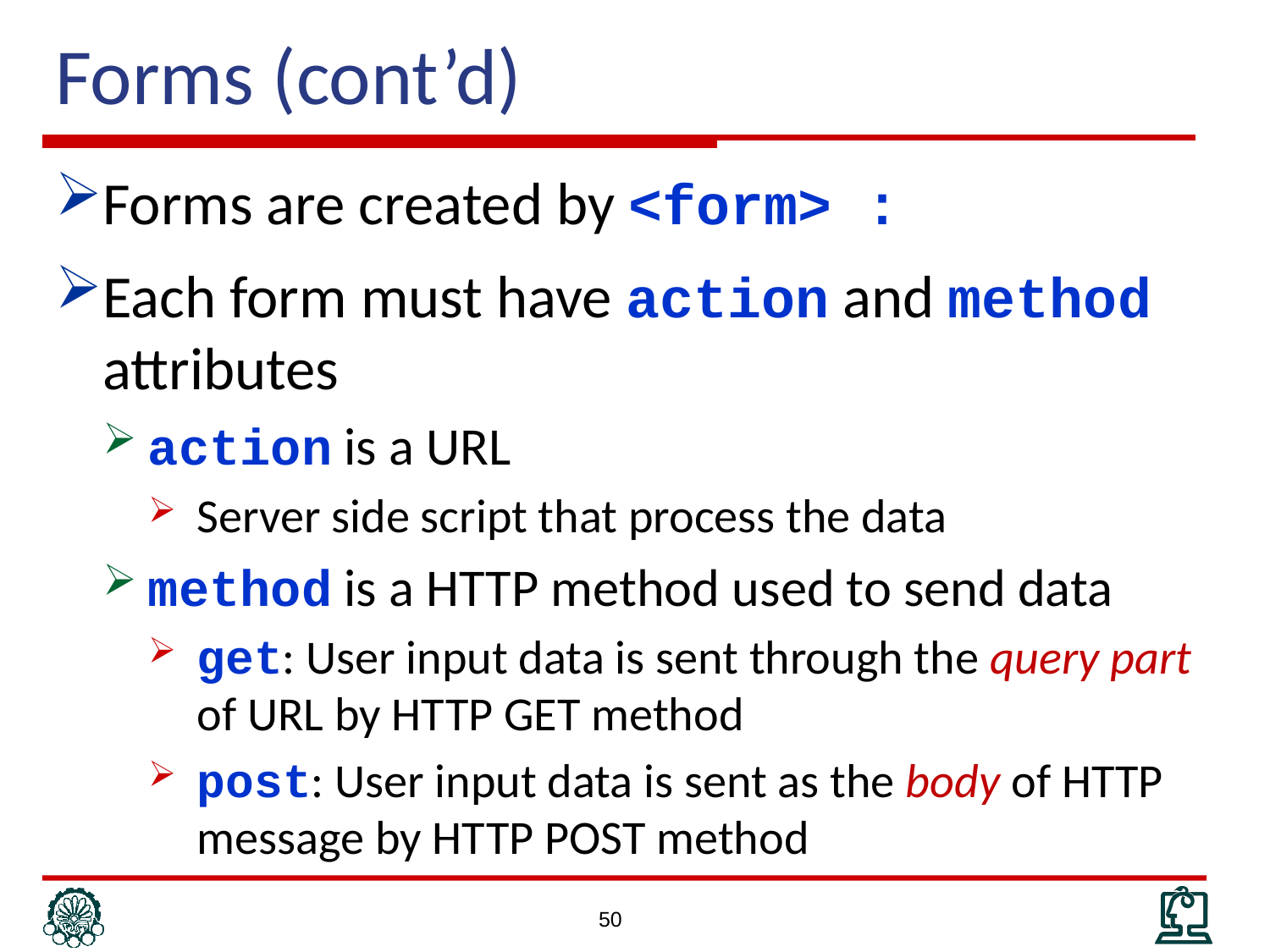

# Forms (cont’d)
Forms are created by <form> :
Each form must have action and method attributes
action is a URL
Server side script that process the data
method is a HTTP method used to send data
get: User input data is sent through the query part of URL by HTTP GET method
post: User input data is sent as the body of HTTP message by HTTP POST method
50